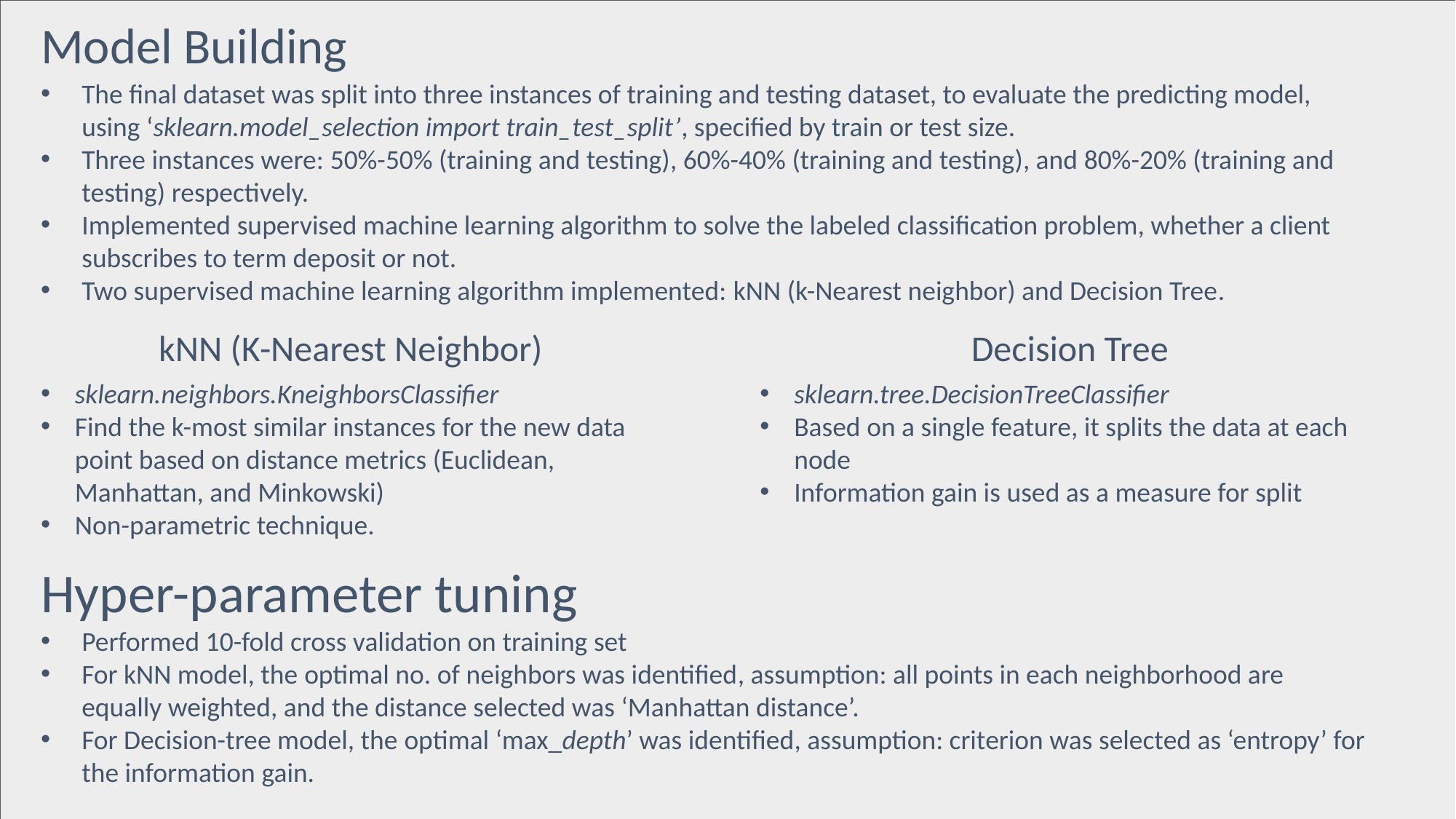

Model Building

The final dataset was split into three instances of training and testing dataset, to evaluate the predicting model, using ‘sklearn.model_selection import train_test_split’, specified by train or test size.
Three instances were: 50%-50% (training and testing), 60%-40% (training and testing), and 80%-20% (training and testing) respectively.
Implemented supervised machine learning algorithm to solve the labeled classification problem, whether a client subscribes to term deposit or not.
Two supervised machine learning algorithm implemented: kNN (k-Nearest neighbor) and Decision Tree.

kNN (K-Nearest Neighbor)
Decision Tree
sklearn.neighbors.KneighborsClassifier
Find the k-most similar instances for the new data point based on distance metrics (Euclidean, Manhattan, and Minkowski)
Non-parametric technique.
sklearn.tree.DecisionTreeClassifier
Based on a single feature, it splits the data at each node
Information gain is used as a measure for split
Hyper-parameter tuning

Performed 10-fold cross validation on training set
For kNN model, the optimal no. of neighbors was identified, assumption: all points in each neighborhood are equally weighted, and the distance selected was ‘Manhattan distance’.
For Decision-tree model, the optimal ‘max_depth’ was identified, assumption: criterion was selected as ‘entropy’ for the information gain.